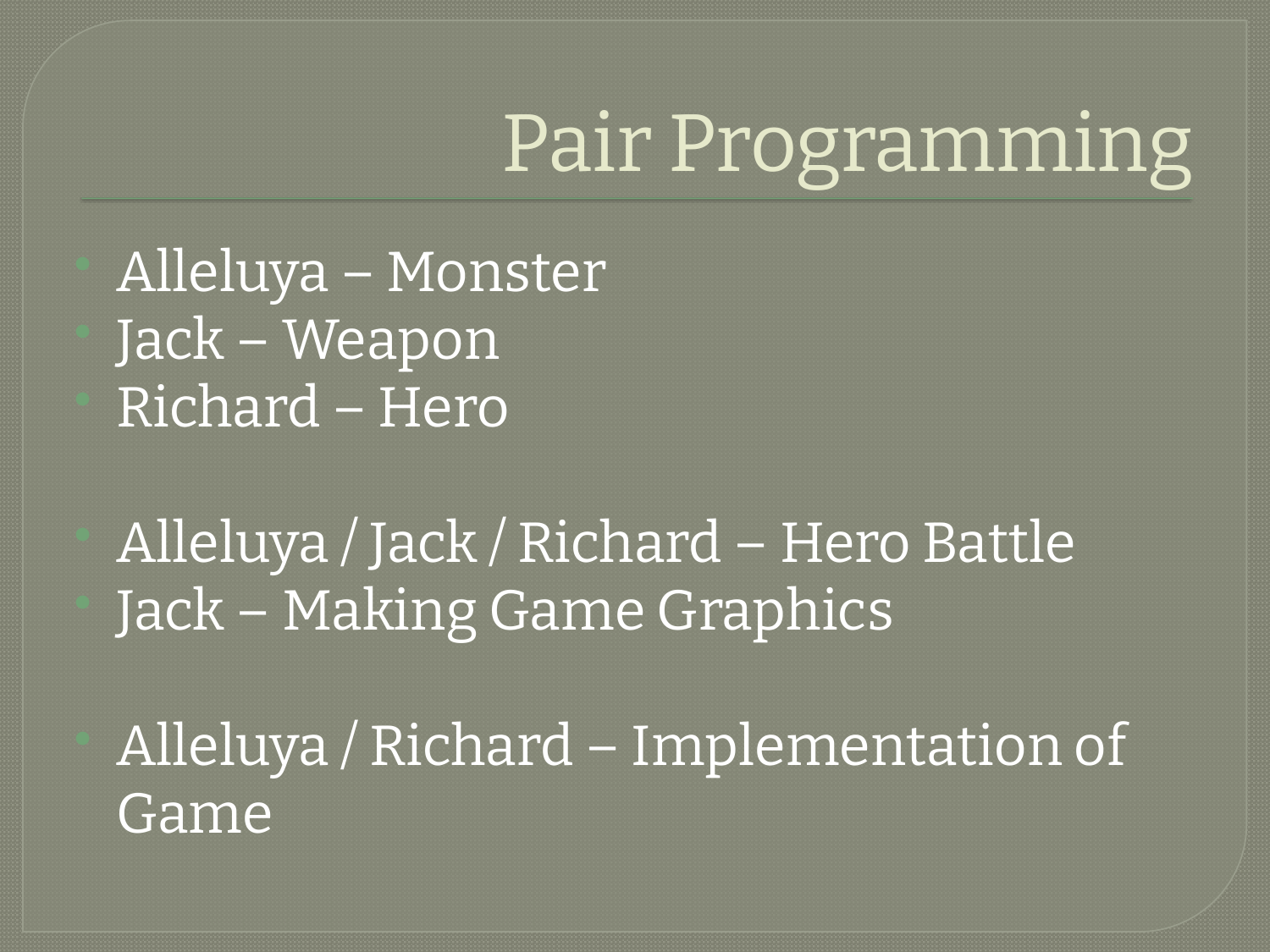

# Pair Programming
Alleluya – Monster
Jack – Weapon
Richard – Hero

Alleluya / Jack / Richard – Hero Battle
Jack – Making Game Graphics

Alleluya / Richard – Implementation of Game